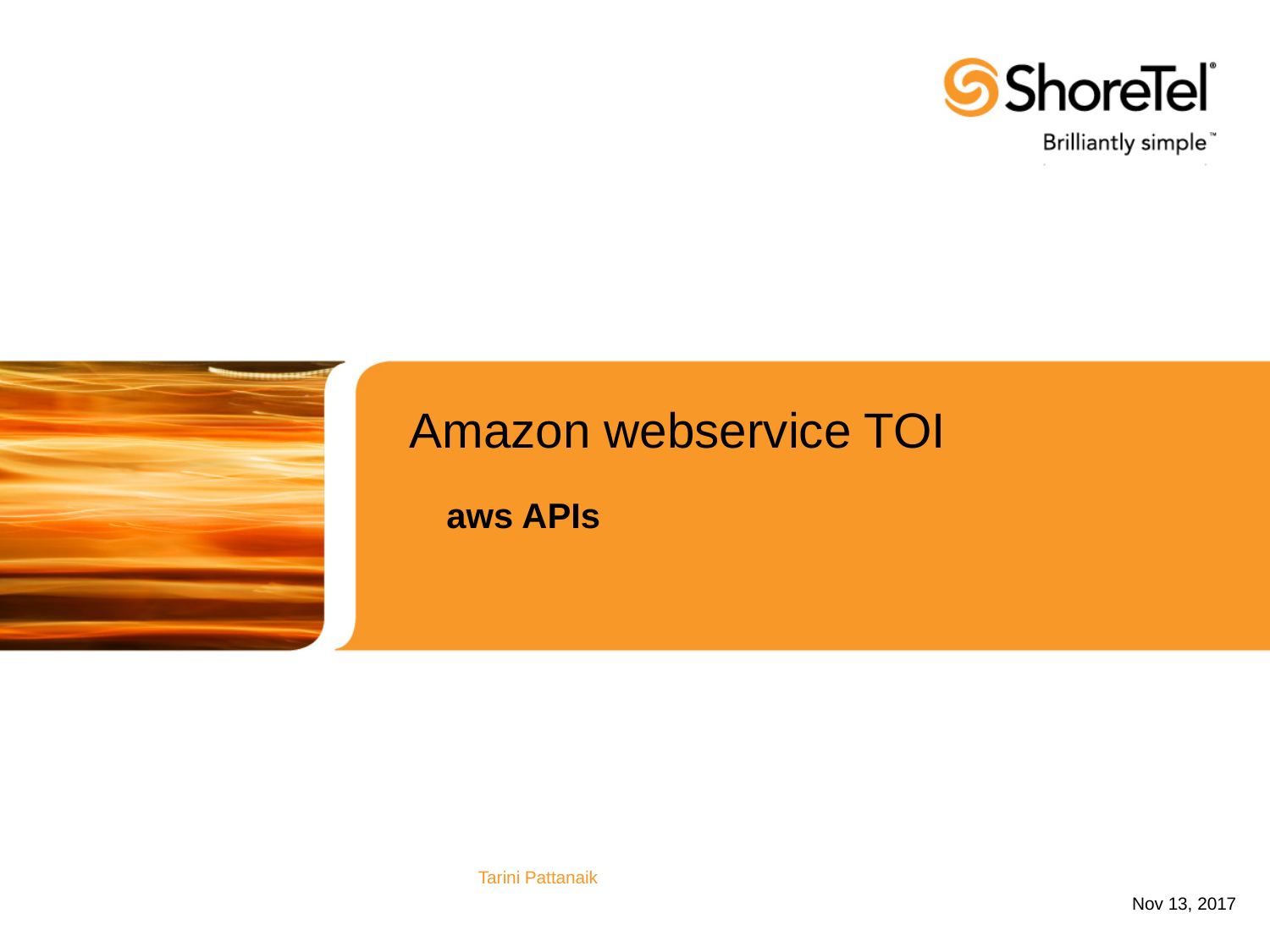

# Amazon webservice TOI
aws APIs
Tarini Pattanaik
Nov 13, 2017